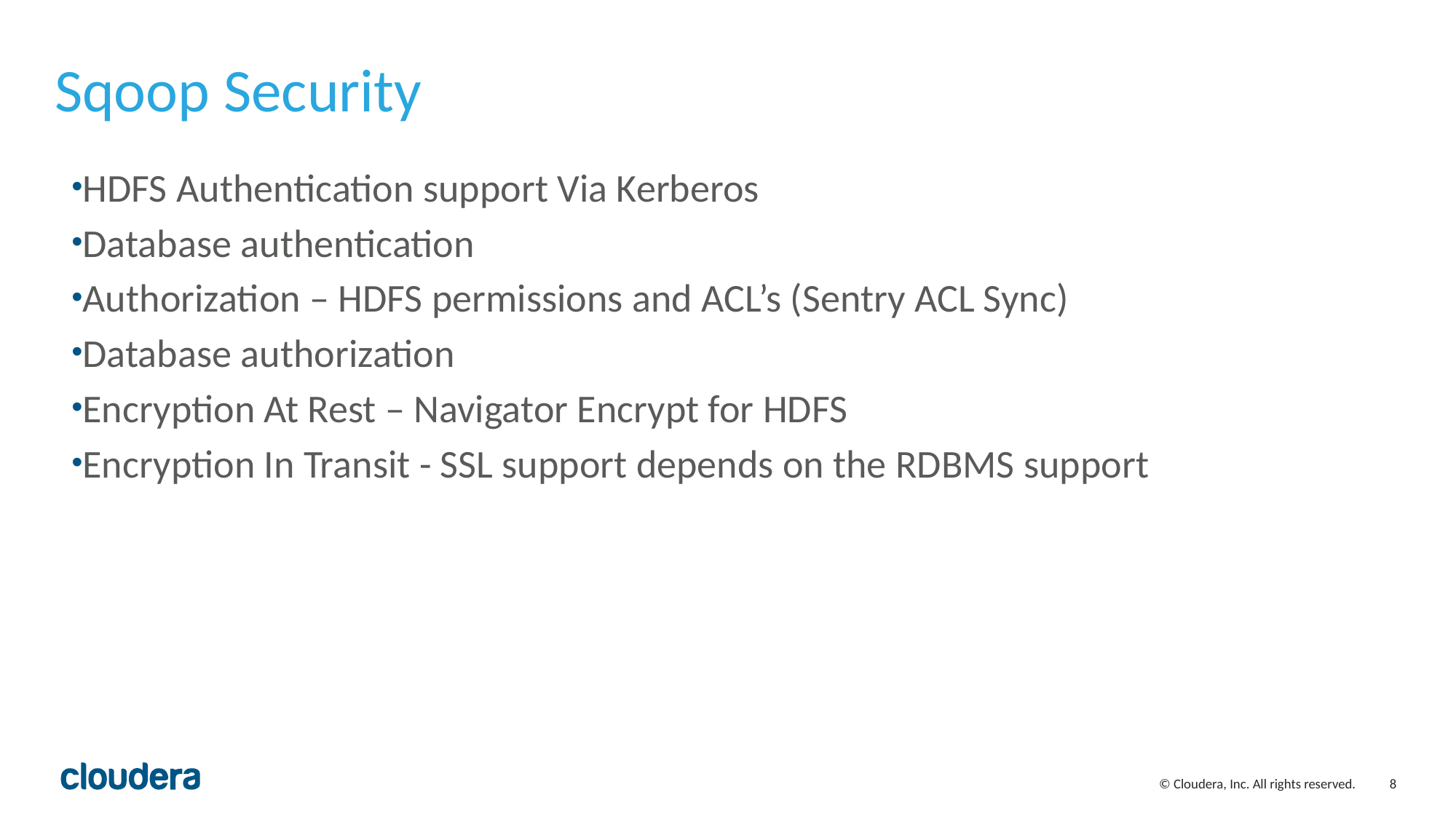

# Sqoop Security
HDFS Authentication support Via Kerberos
Database authentication
Authorization – HDFS permissions and ACL’s (Sentry ACL Sync)
Database authorization
Encryption At Rest – Navigator Encrypt for HDFS
Encryption In Transit - SSL support depends on the RDBMS support